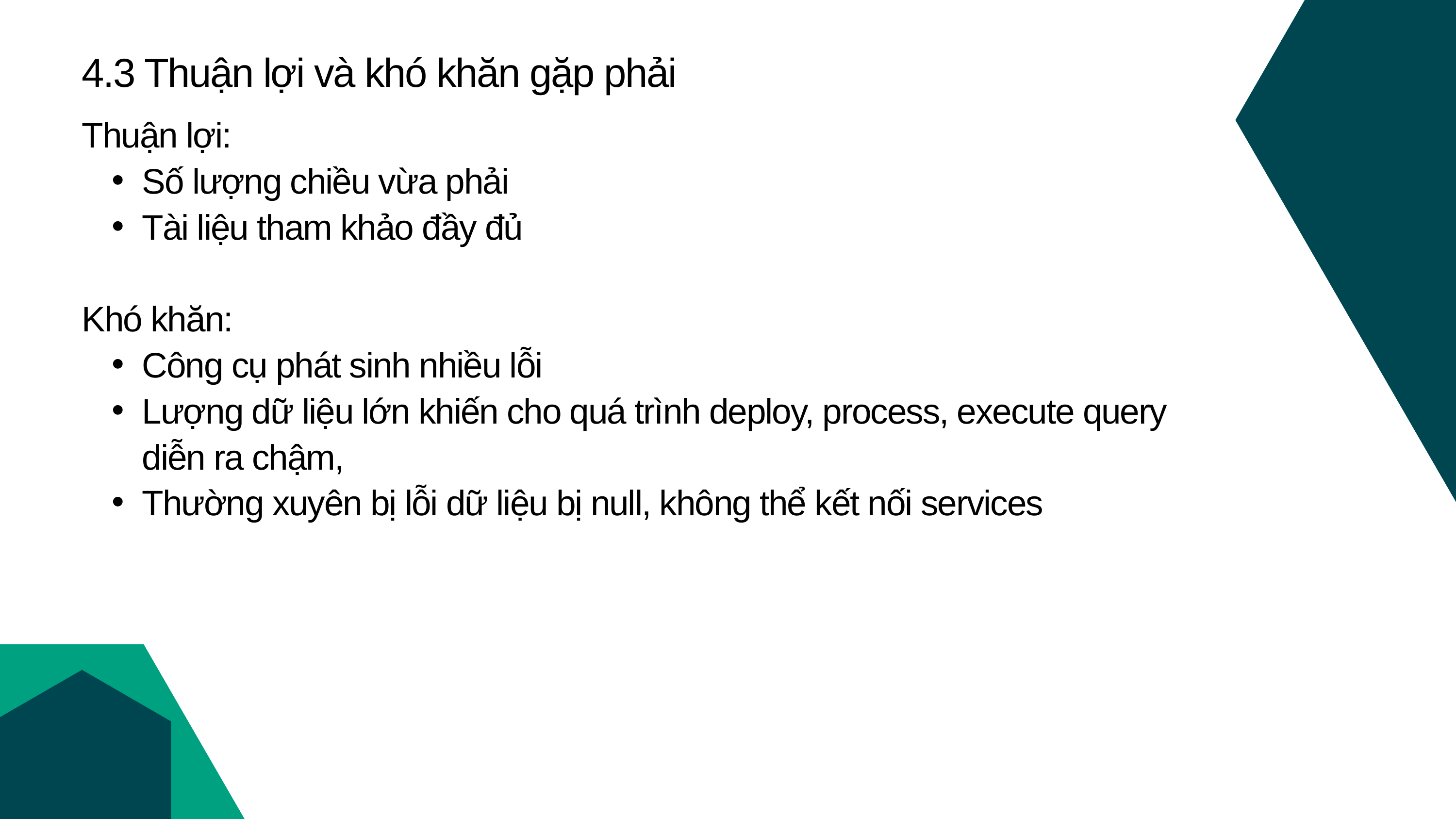

4.3 Thuận lợi và khó khăn gặp phải
Thuận lợi:
Số lượng chiều vừa phải
Tài liệu tham khảo đầy đủ

Khó khăn:
Công cụ phát sinh nhiều lỗi
Lượng dữ liệu lớn khiến cho quá trình deploy, process, execute query diễn ra chậm,
Thường xuyên bị lỗi dữ liệu bị null, không thể kết nối services